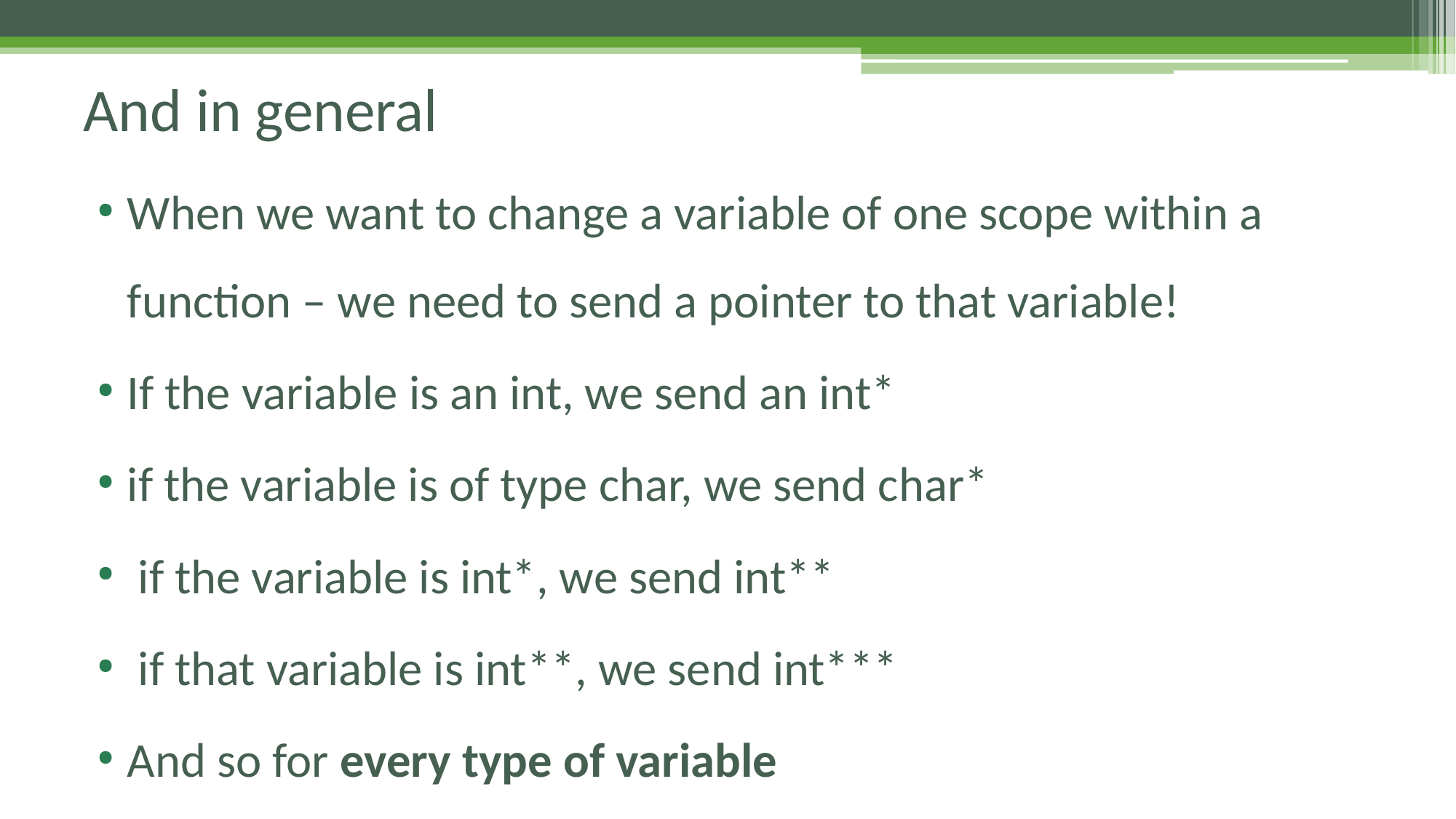

# And in general
When we want to change a variable of one scope within a function – we need to send a pointer to that variable!
If the variable is an int, we send an int*
if the variable is of type char, we send char*
 if the variable is int*, we send int**
 if that variable is int**, we send int***
And so for every type of variable